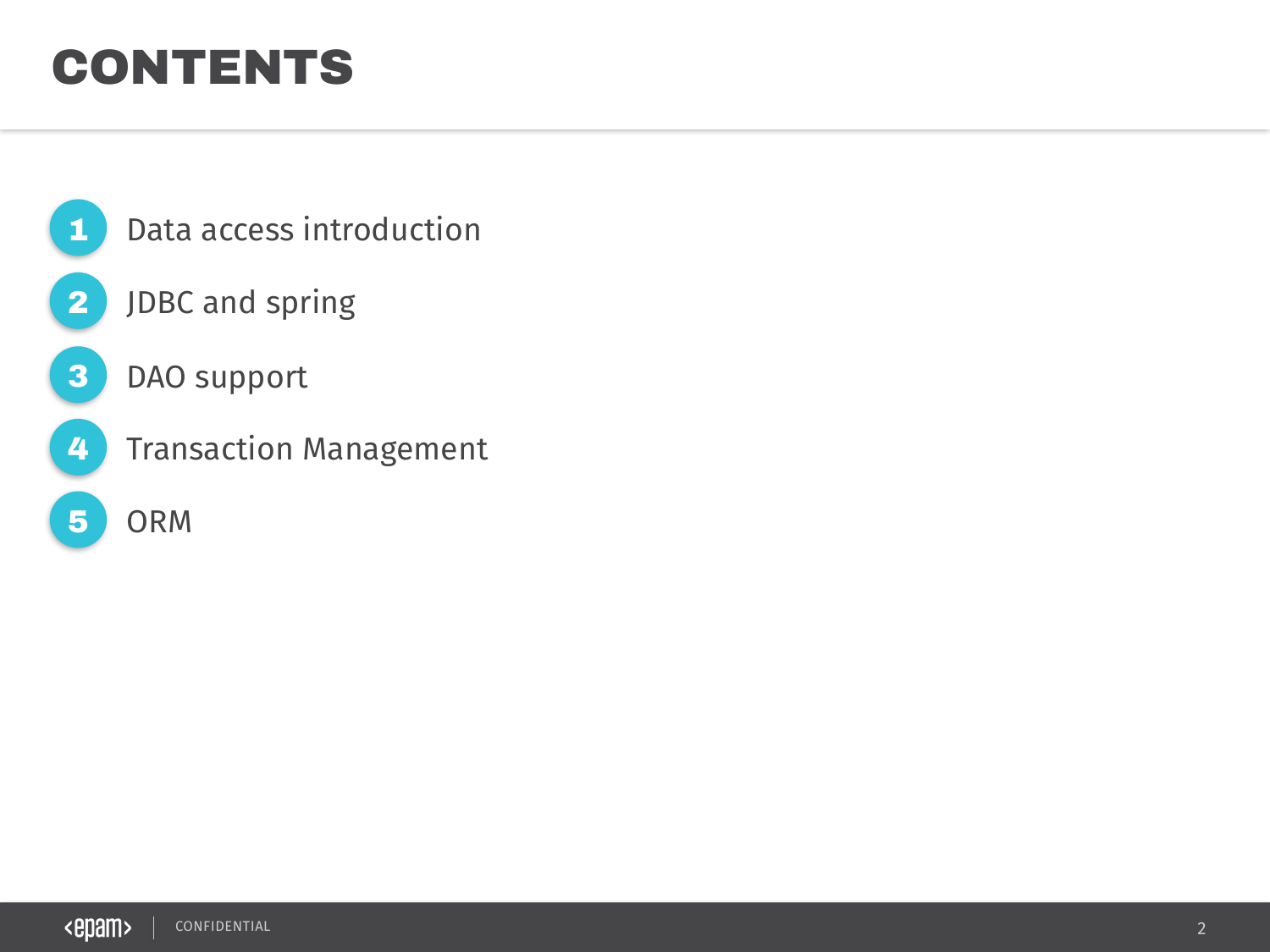

CONTENTS

1
Data access introduction

2
JDBC and spring

3
DAO support

4
Transaction Management

5
ORM